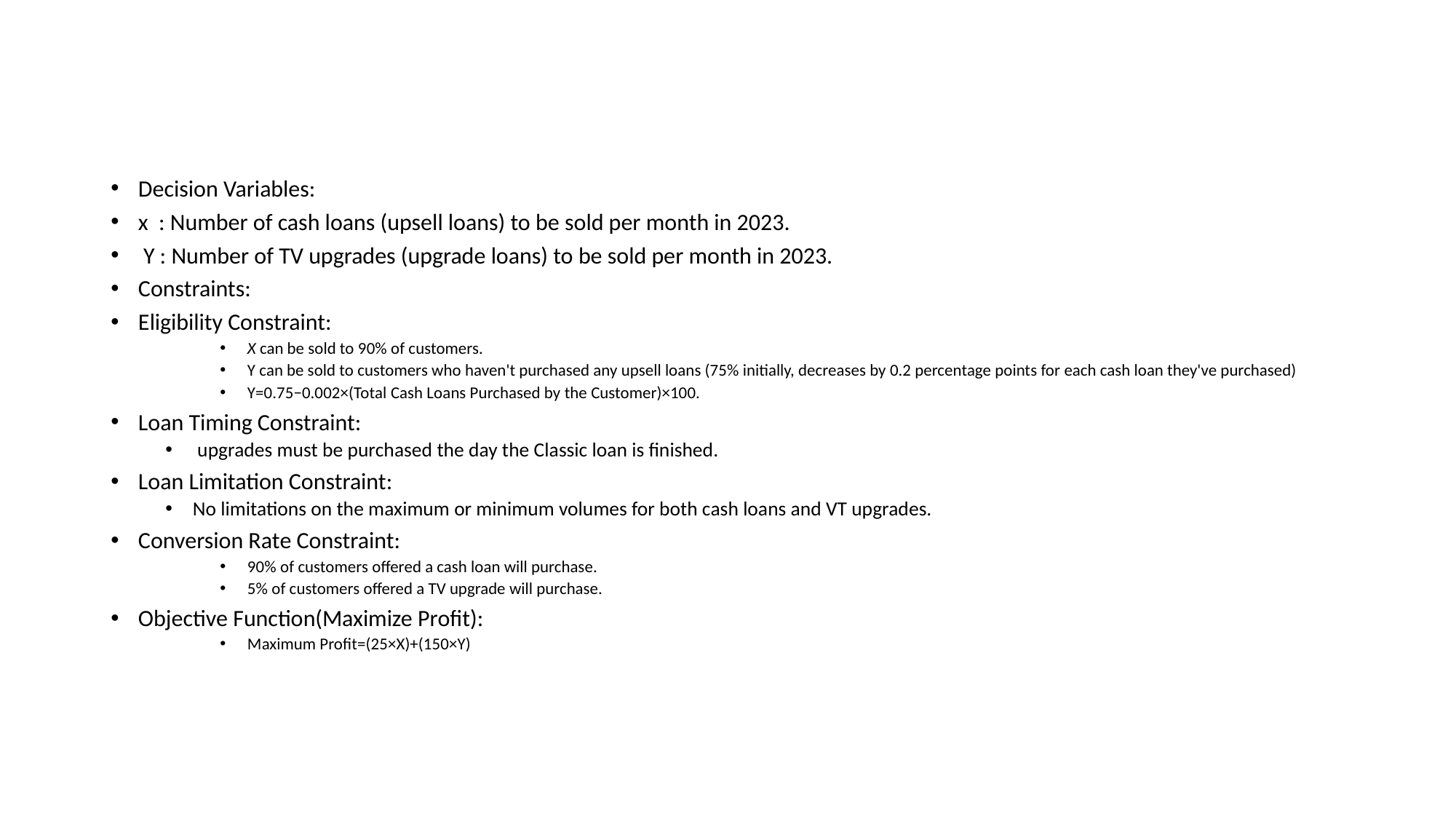

#
Decision Variables:
x  : Number of cash loans (upsell loans) to be sold per month in 2023.
 Y : Number of TV upgrades (upgrade loans) to be sold per month in 2023.
Constraints:
Eligibility Constraint:
X​ can be sold to 90% of customers.
Y​ can be sold to customers who haven't purchased any upsell loans (75% initially, decreases by 0.2 percentage points for each cash loan they've purchased)
Y=0.75−0.002×(Total Cash Loans Purchased by the Customer)×100.
Loan Timing Constraint:
 upgrades must be purchased the day the Classic loan is finished.
Loan Limitation Constraint:
No limitations on the maximum or minimum volumes for both cash loans and VT upgrades.
Conversion Rate Constraint:
90% of customers offered a cash loan will purchase.
5% of customers offered a TV upgrade will purchase.
Objective Function(Maximize Profit):
Maximum Profit=(25×X)+(150×Y)